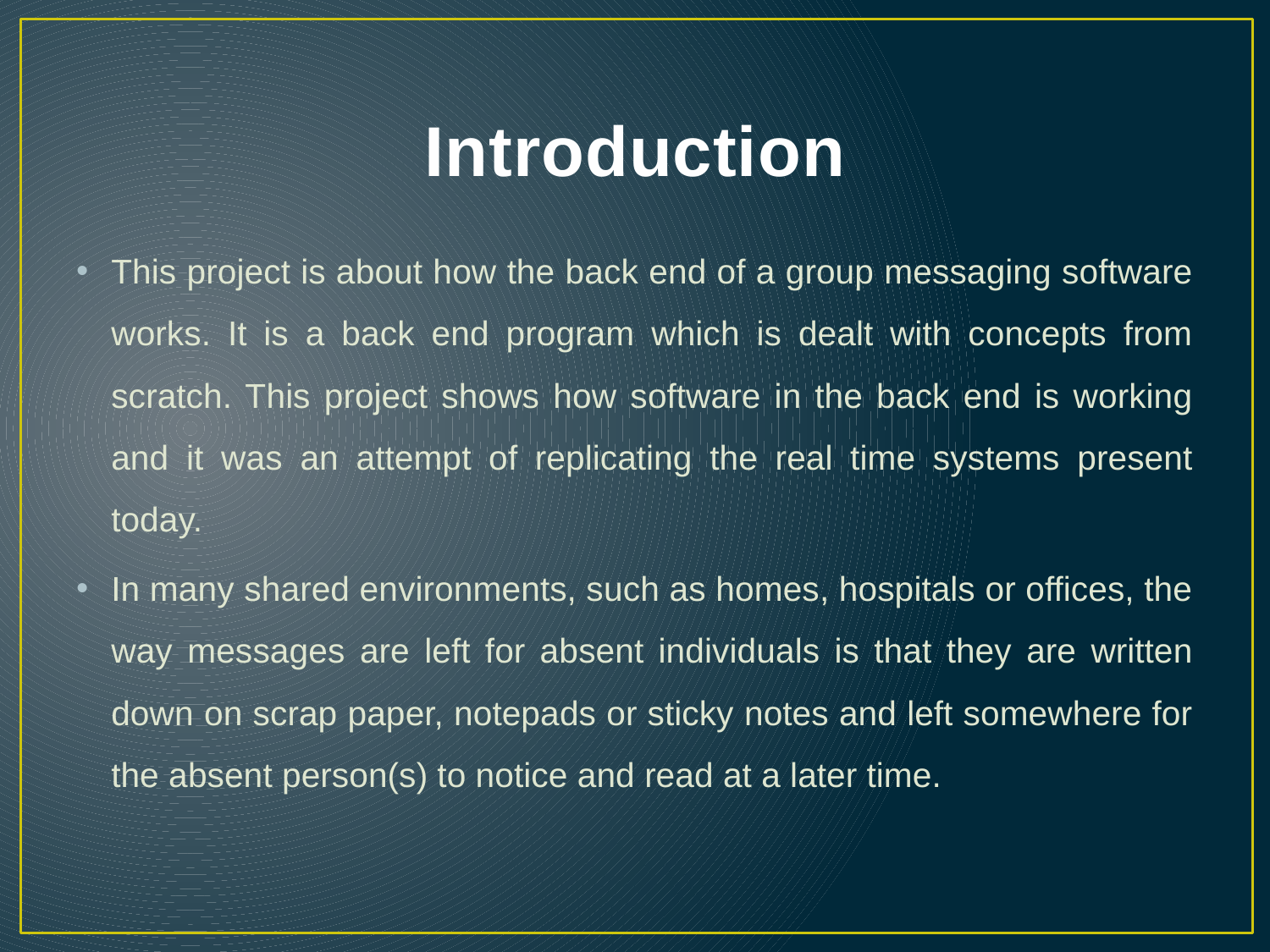

# Introduction
This project is about how the back end of a group messaging software works. It is a back end program which is dealt with concepts from scratch. This project shows how software in the back end is working and it was an attempt of replicating the real time systems present today.
In many shared environments, such as homes, hospitals or offices, the way messages are left for absent individuals is that they are written down on scrap paper, notepads or sticky notes and left somewhere for the absent person(s) to notice and read at a later time.